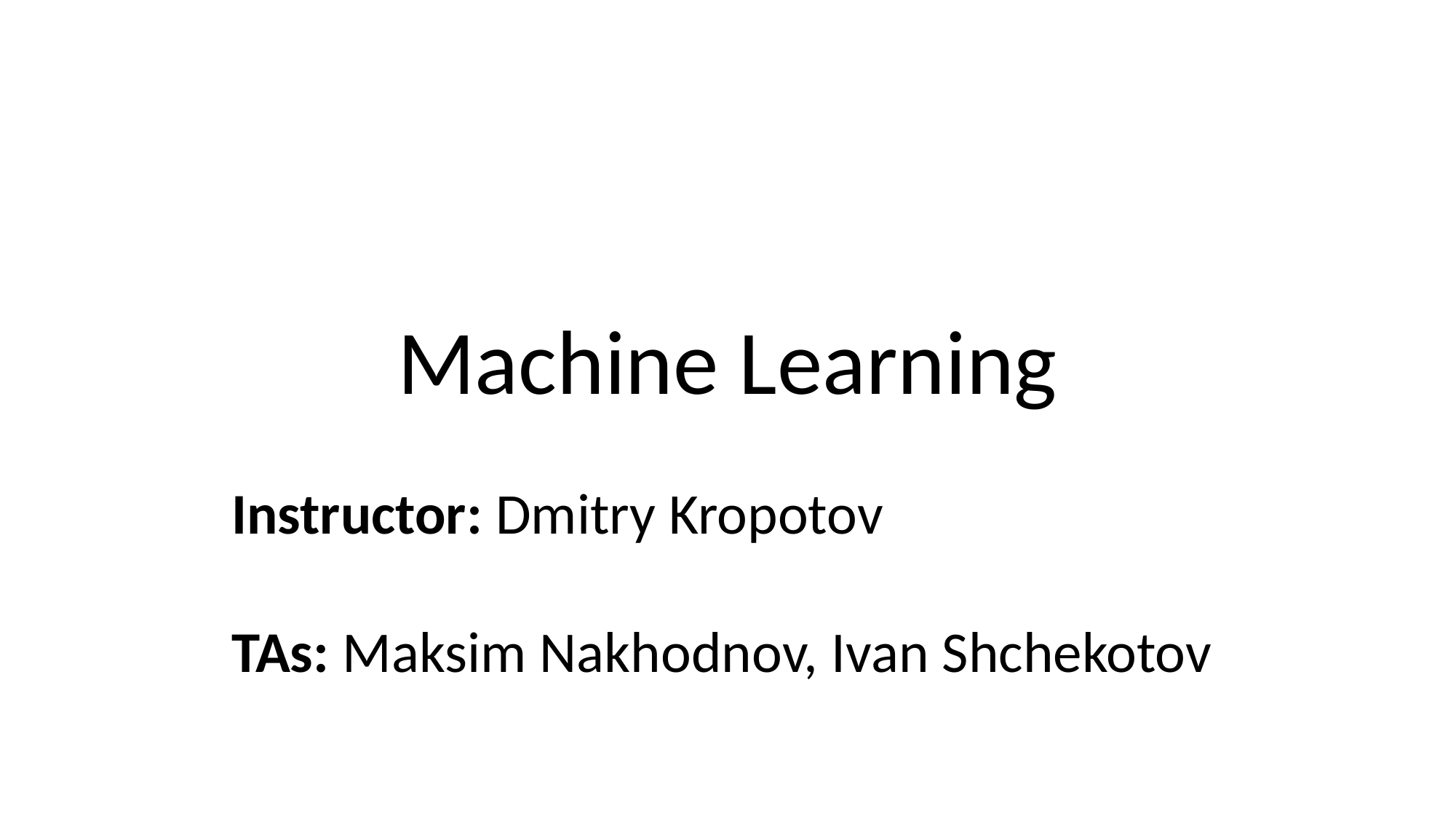

# Machine Learning
Instructor: Dmitry Kropotov

TAs: Maksim Nakhodnov, Ivan Shchekotov